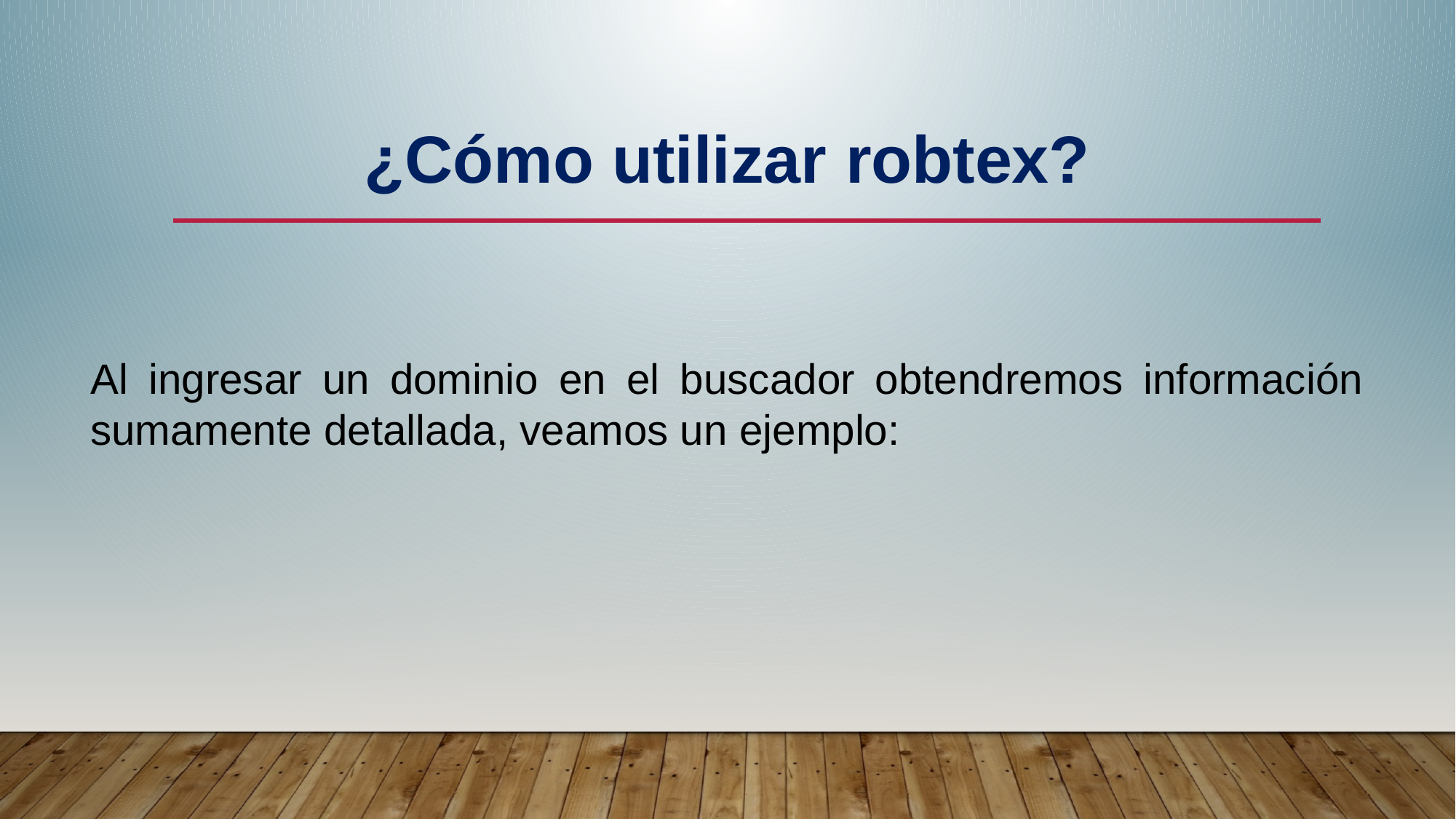

¿Cómo utilizar robtex?
Al ingresar un dominio en el buscador obtendremos información sumamente detallada, veamos un ejemplo: